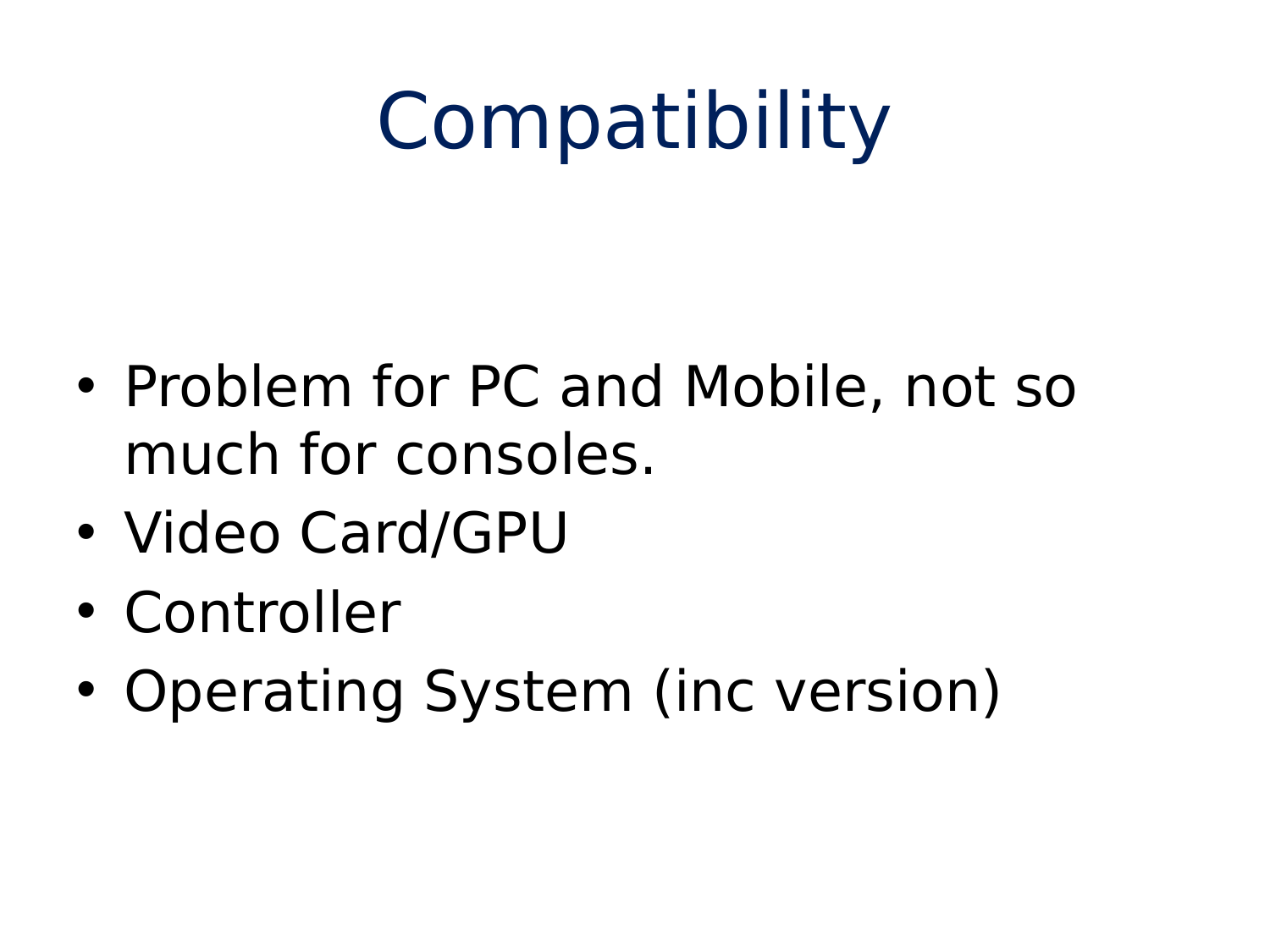

# Compatibility
Problem for PC and Mobile, not so much for consoles.
Video Card/GPU
Controller
Operating System (inc version)